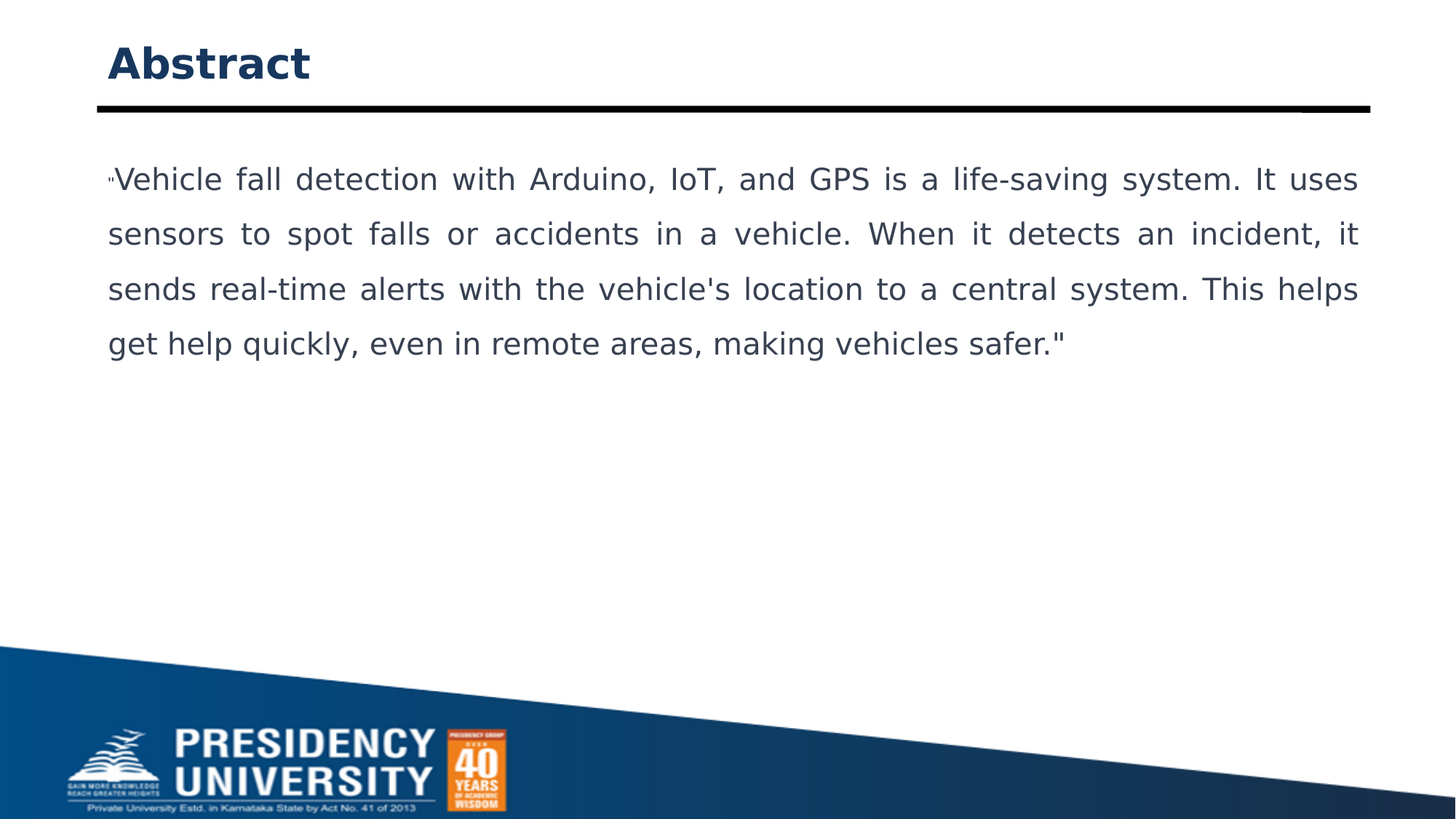

# Abstract
"Vehicle fall detection with Arduino, IoT, and GPS is a life-saving system. It uses sensors to spot falls or accidents in a vehicle. When it detects an incident, it sends real-time alerts with the vehicle's location to a central system. This helps get help quickly, even in remote areas, making vehicles safer."